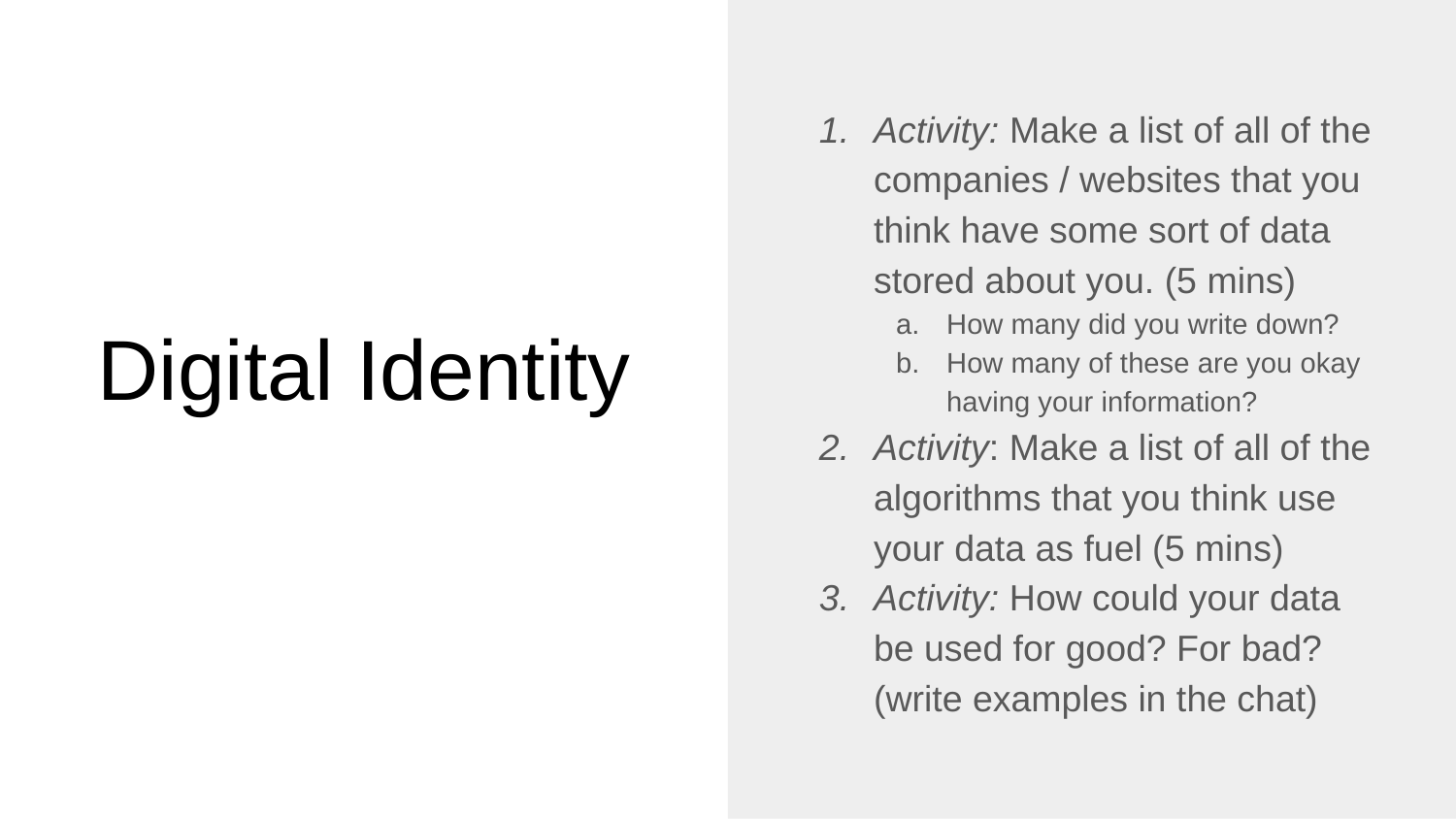

Activity: Make a list of all of the companies / websites that you think have some sort of data stored about you. (5 mins)
How many did you write down?
How many of these are you okay having your information?
Activity: Make a list of all of the algorithms that you think use your data as fuel (5 mins)
Activity: How could your data be used for good? For bad? (write examples in the chat)
# Digital Identity